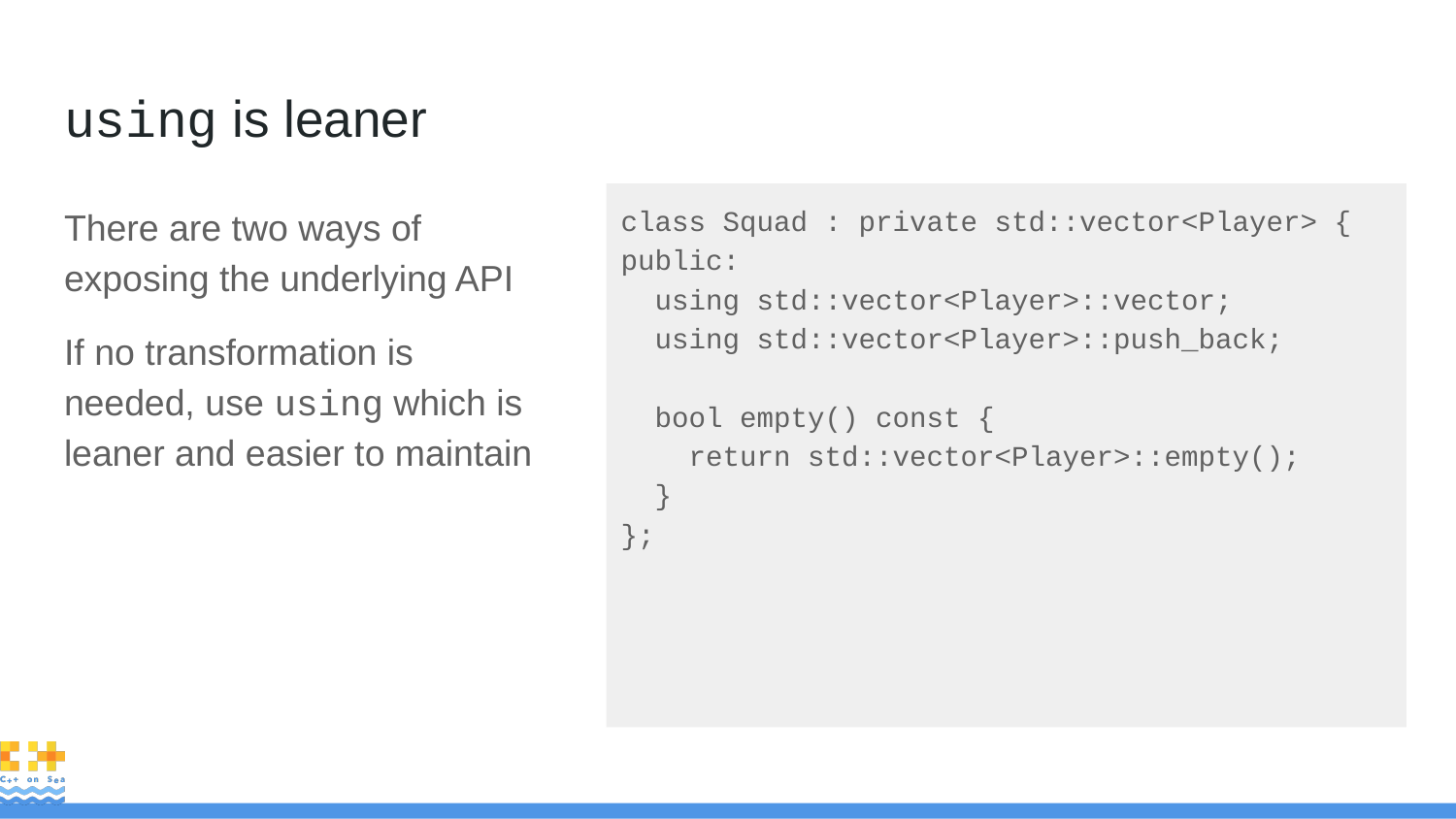

# using is leaner
There are two ways of exposing the underlying API
If no transformation is needed, use using which is leaner and easier to maintain
class Squad : private std::vector<Player> {
public:
  using std::vector<Player>::vector;
  using std::vector<Player>::push_back;
  bool empty() const {
    return std::vector<Player>::empty();
  }
};